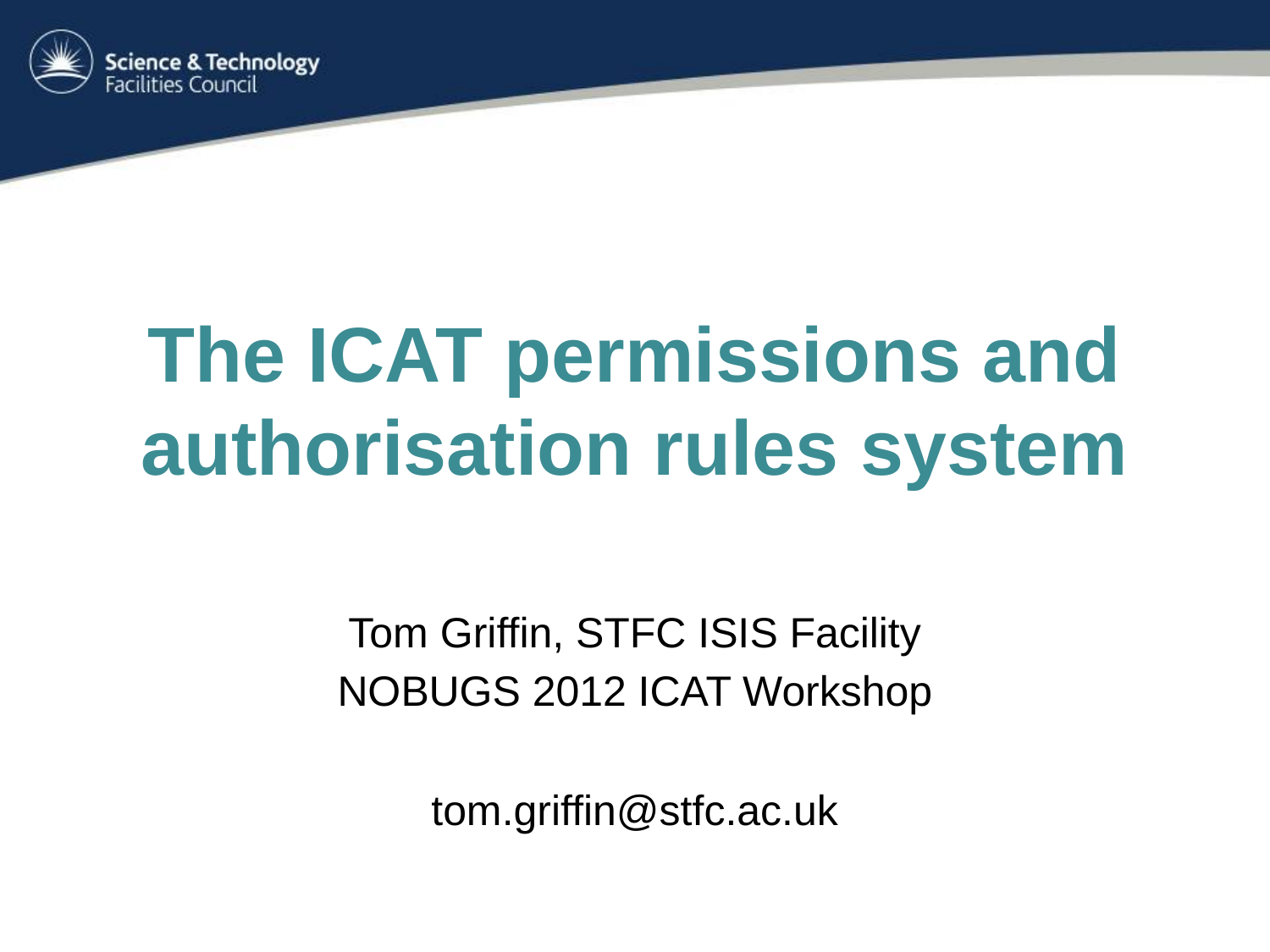

# The ICAT permissions and authorisation rules system

Tom Griffin, STFC ISIS Facility
NOBUGS 2012 ICAT Workshop

tom.griffin@stfc.ac.uk